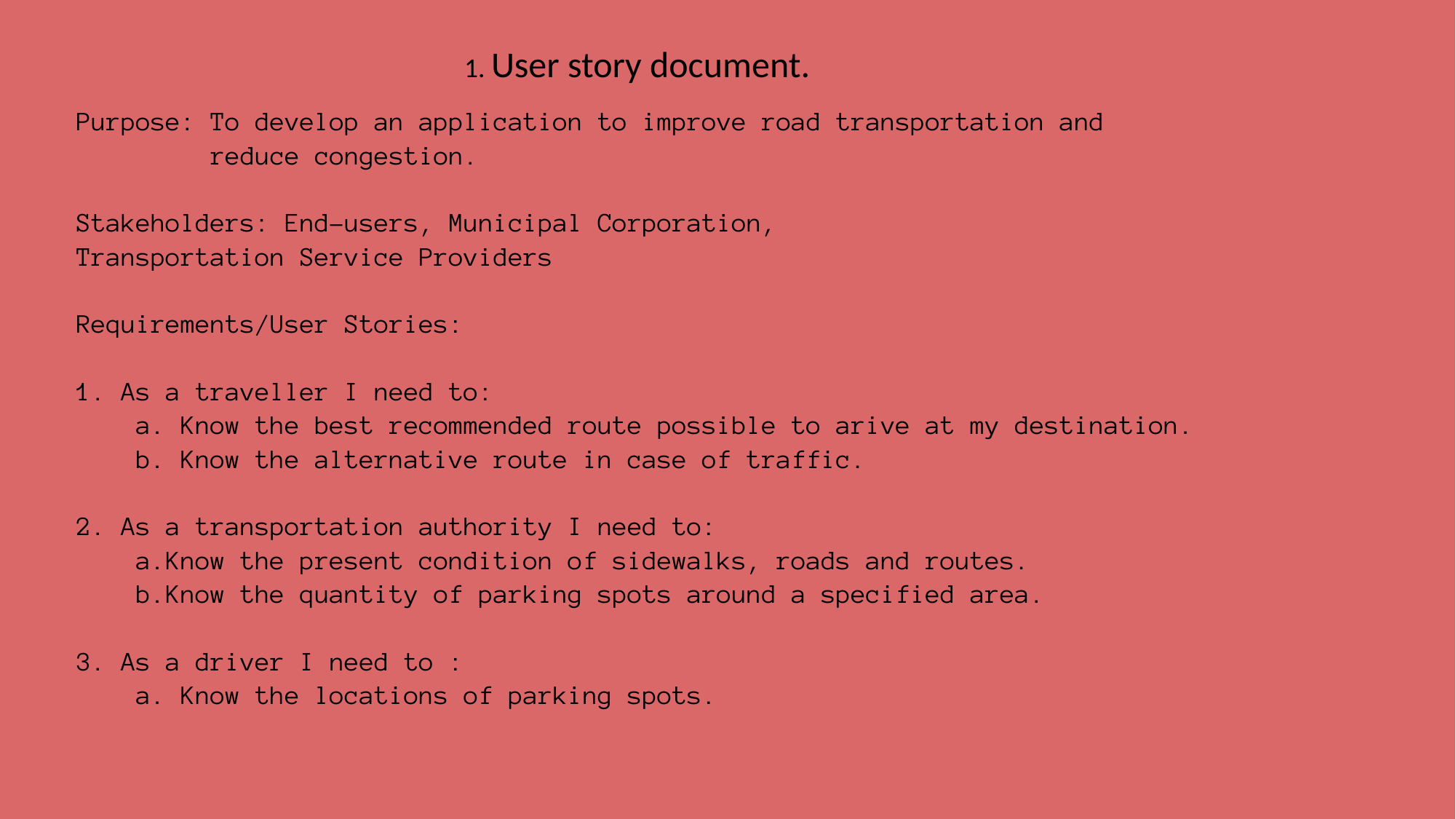

1. User story document.
Purpose: To develop an application to improve road transportation and
         reduce congestion.

Stakeholders: End-users, Municipal Corporation,
Transportation Service Providers

Requirements/User Stories:

1. As a traveller I need to:
    a. Know the best recommended route possible to arive at my destination.
    b. Know the alternative route in case of traffic.

2. As a transportation authority I need to:
    a.Know the present condition of sidewalks, roads and routes.
    b.Know the quantity of parking spots around a specified area.

3. As a driver I need to :
    a. Know the locations of parking spots.